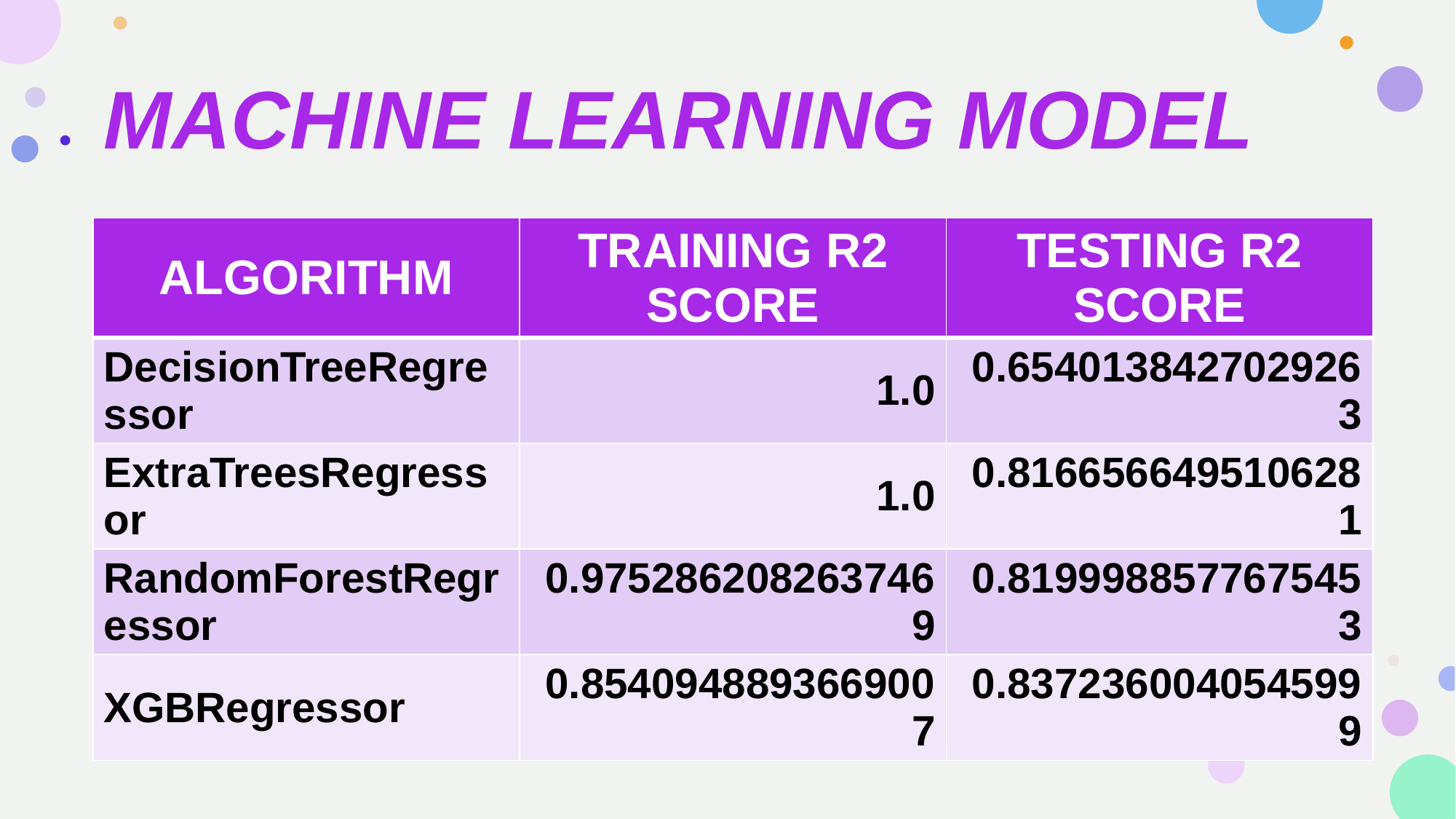

# MACHINE LEARNING MODEL
| ALGORITHM | TRAINING R2 SCORE | TESTING R2 SCORE |
| --- | --- | --- |
| DecisionTreeRegressor | 1.0 | 0.6540138427029263 |
| ExtraTreesRegressor | 1.0 | 0.8166566495106281 |
| RandomForestRegressor | 0.9752862082637469 | 0.8199988577675453 |
| XGBRegressor | 0.8540948893669007 | 0.8372360040545999 |